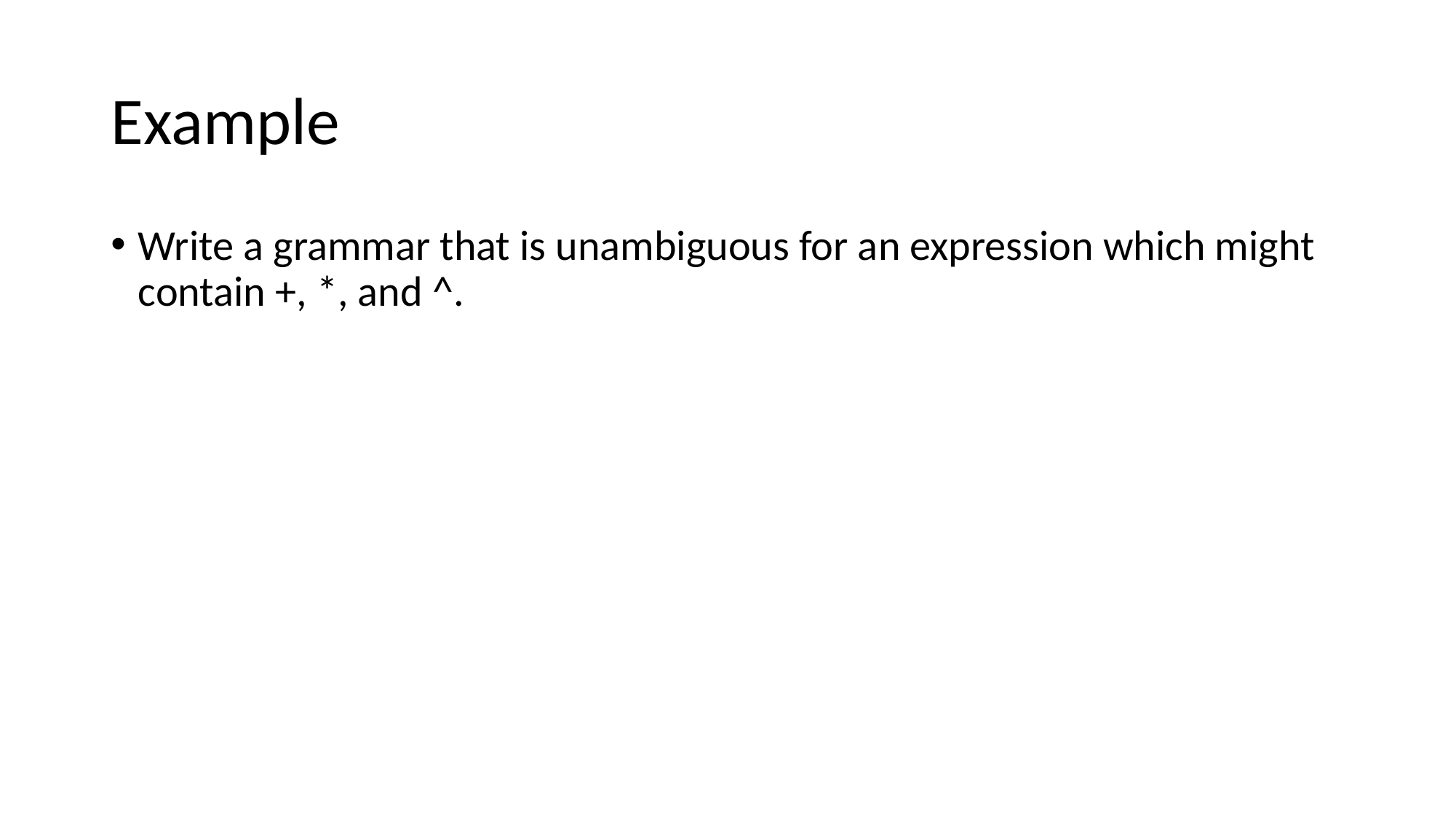

# Example
Write a grammar that is unambiguous for an expression which might contain +, *, and ^.